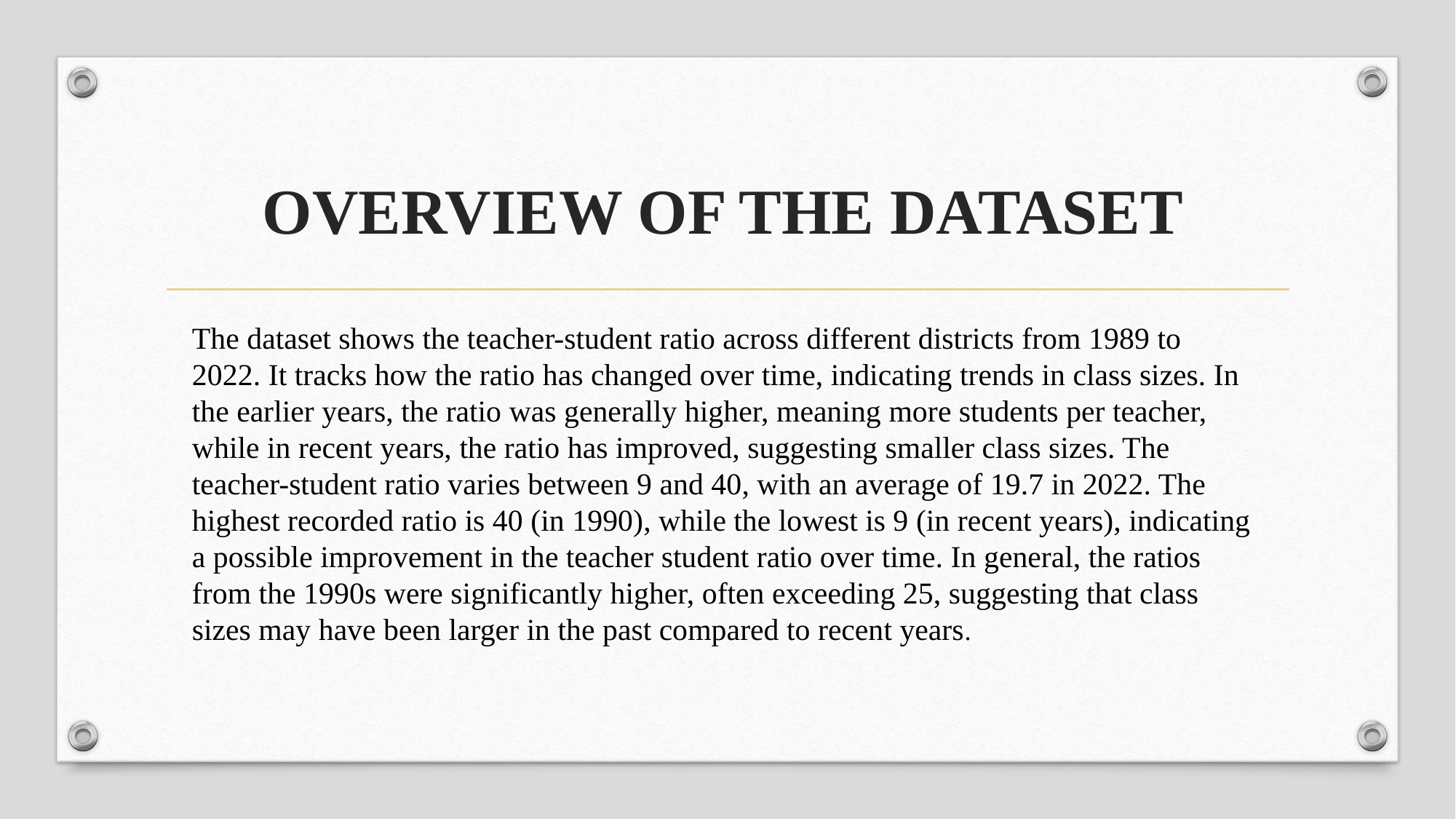

# OVERVIEW OF THE DATASET
The dataset shows the teacher-student ratio across different districts from 1989 to 2022. It tracks how the ratio has changed over time, indicating trends in class sizes. In the earlier years, the ratio was generally higher, meaning more students per teacher, while in recent years, the ratio has improved, suggesting smaller class sizes. The teacher-student ratio varies between 9 and 40, with an average of 19.7 in 2022. The highest recorded ratio is 40 (in 1990), while the lowest is 9 (in recent years), indicating a possible improvement in the teacher student ratio over time. In general, the ratios from the 1990s were significantly higher, often exceeding 25, suggesting that class sizes may have been larger in the past compared to recent years.